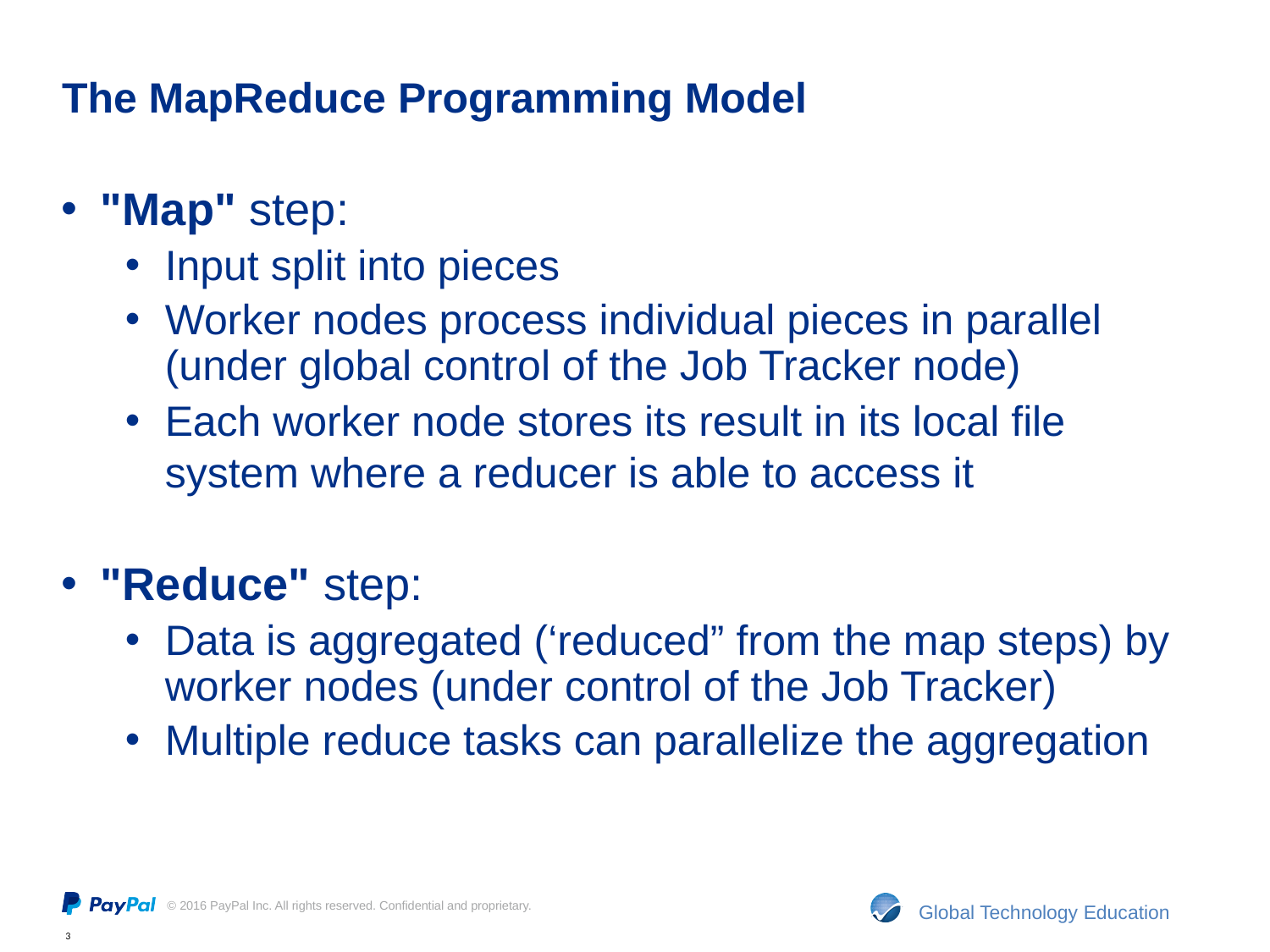

# The MapReduce Programming Model
"Map" step:
Input split into pieces
Worker nodes process individual pieces in parallel (under global control of the Job Tracker node)
Each worker node stores its result in its local file system where a reducer is able to access it
"Reduce" step:
Data is aggregated (‘reduced” from the map steps) by worker nodes (under control of the Job Tracker)
Multiple reduce tasks can parallelize the aggregation
3